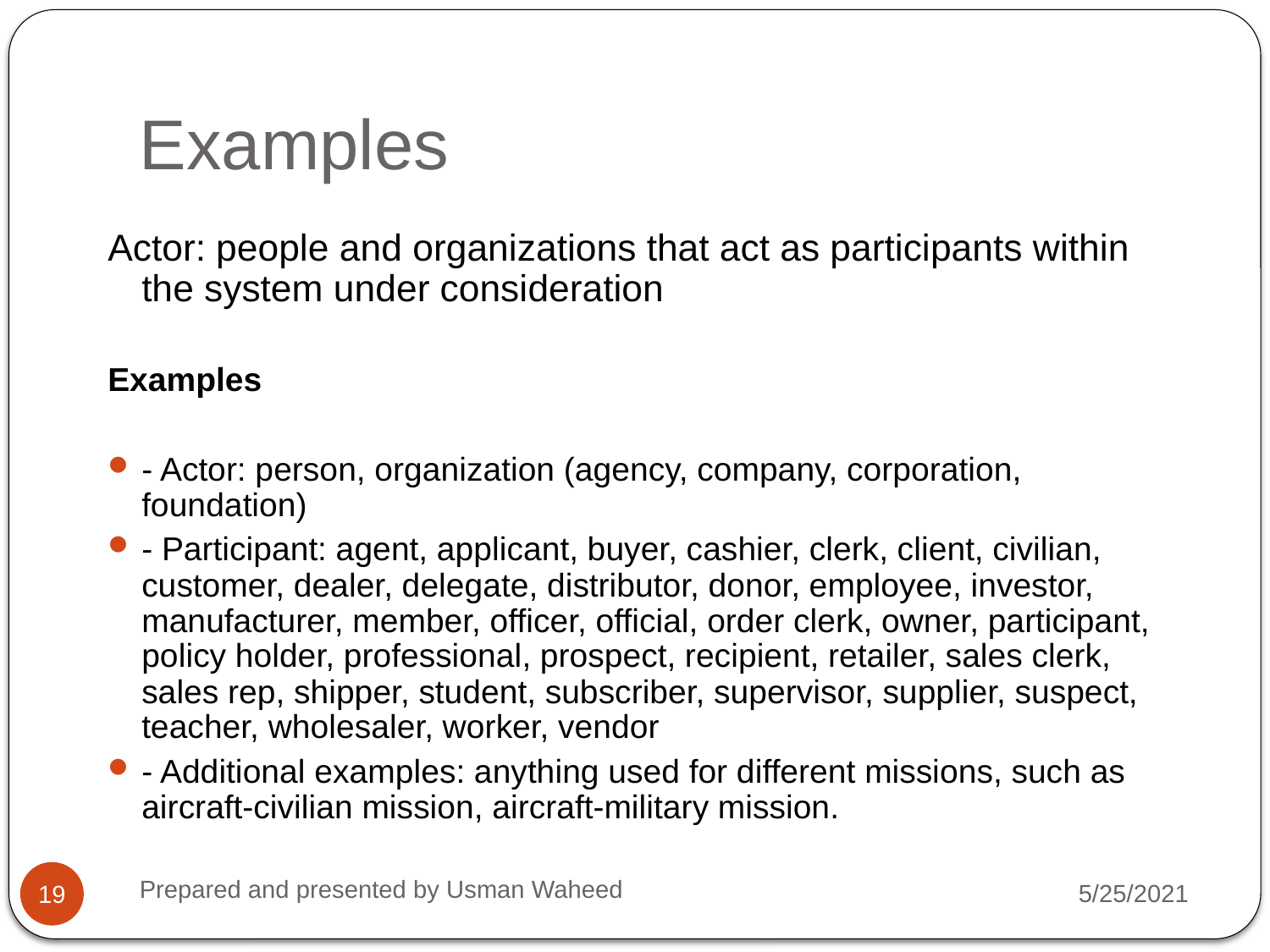

# Examples
Actor: people and organizations that act as participants within the system under consideration

Examples

- Actor: person, organization (agency, company, corporation, foundation)
- Participant: agent, applicant, buyer, cashier, clerk, client, civilian, customer, dealer, delegate, distributor, donor, employee, investor, manufacturer, member, officer, official, order clerk, owner, participant, policy holder, professional, prospect, recipient, retailer, sales clerk, sales rep, shipper, student, subscriber, supervisor, supplier, suspect, teacher, wholesaler, worker, vendor
- Additional examples: anything used for different missions, such as aircraft-civilian mission, aircraft-military mission.
Prepared and presented by Usman Waheed
5/25/2021
19